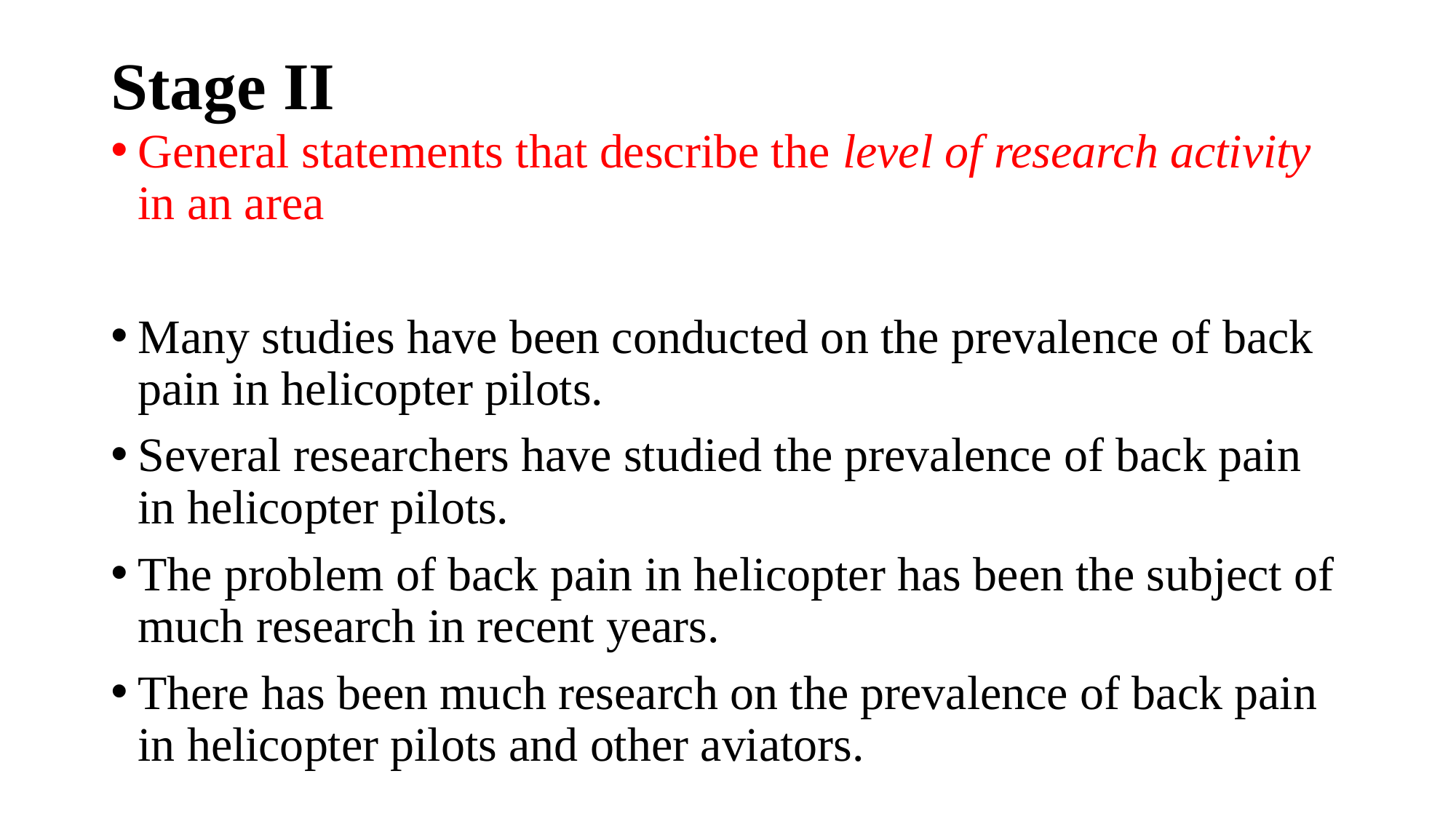

# Stage II
General statements that describe the level of research activity in an area

Many studies have been conducted on the prevalence of back pain in helicopter pilots.
Several researchers have studied the prevalence of back pain in helicopter pilots.
The problem of back pain in helicopter has been the subject of much research in recent years.
There has been much research on the prevalence of back pain in helicopter pilots and other aviators.